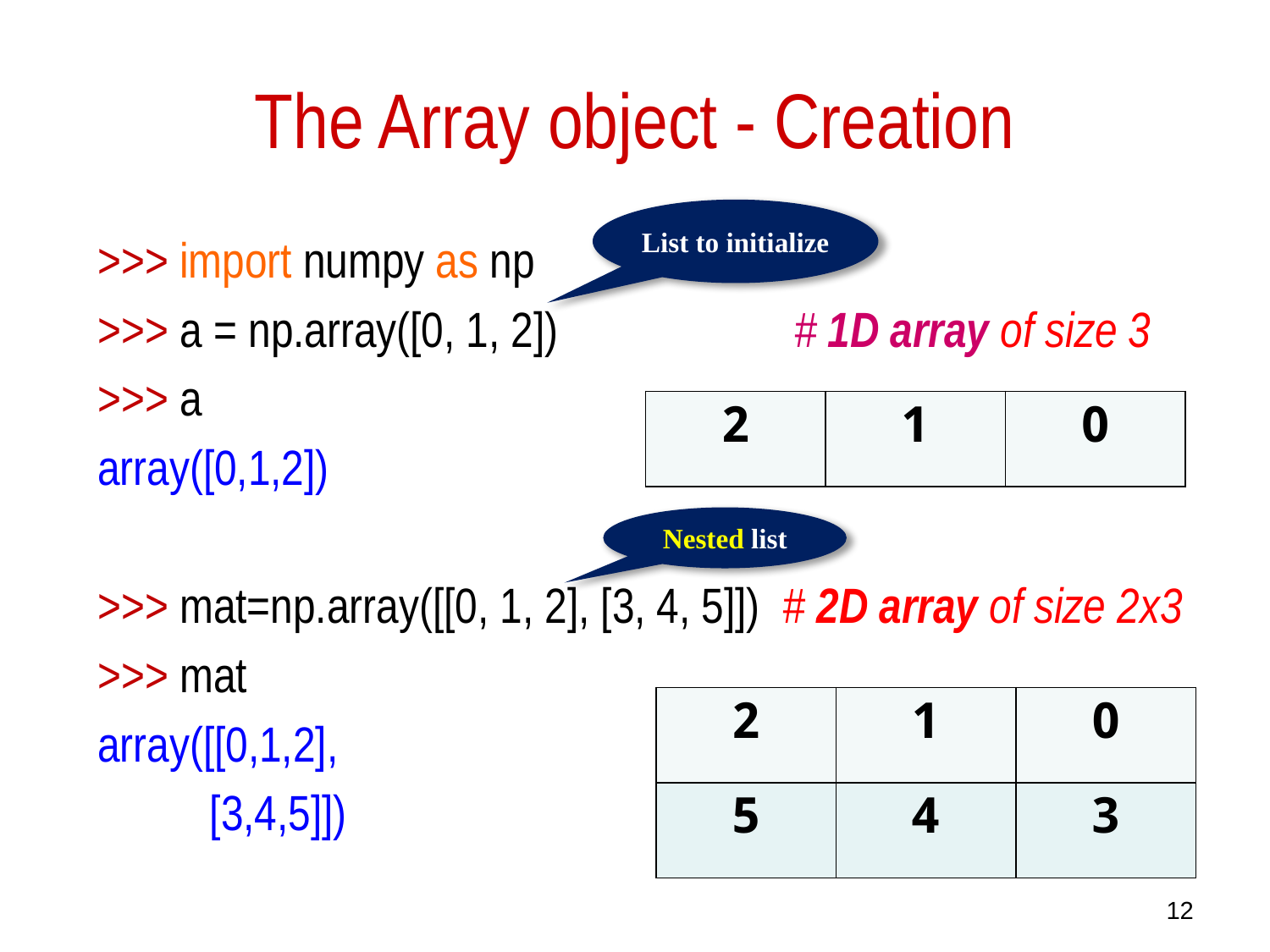

# The Array object - Creation
List to initialize
>>> import numpy as np
>>> a = np.array([0, 1, 2])                     # 1D array of size 3
>>> a
array([0,1,2])

>>> mat=np.array([[0, 1, 2], [3, 4, 5]])  # 2D array of size 2x3
>>> mat
array([[0,1,2],
          [3,4,5]])

| 2 | 1 | 0 |
| --- | --- | --- |
Nested list
| 2 | 1 | 0 |
| --- | --- | --- |
| 5 | 4 | 3 |
12